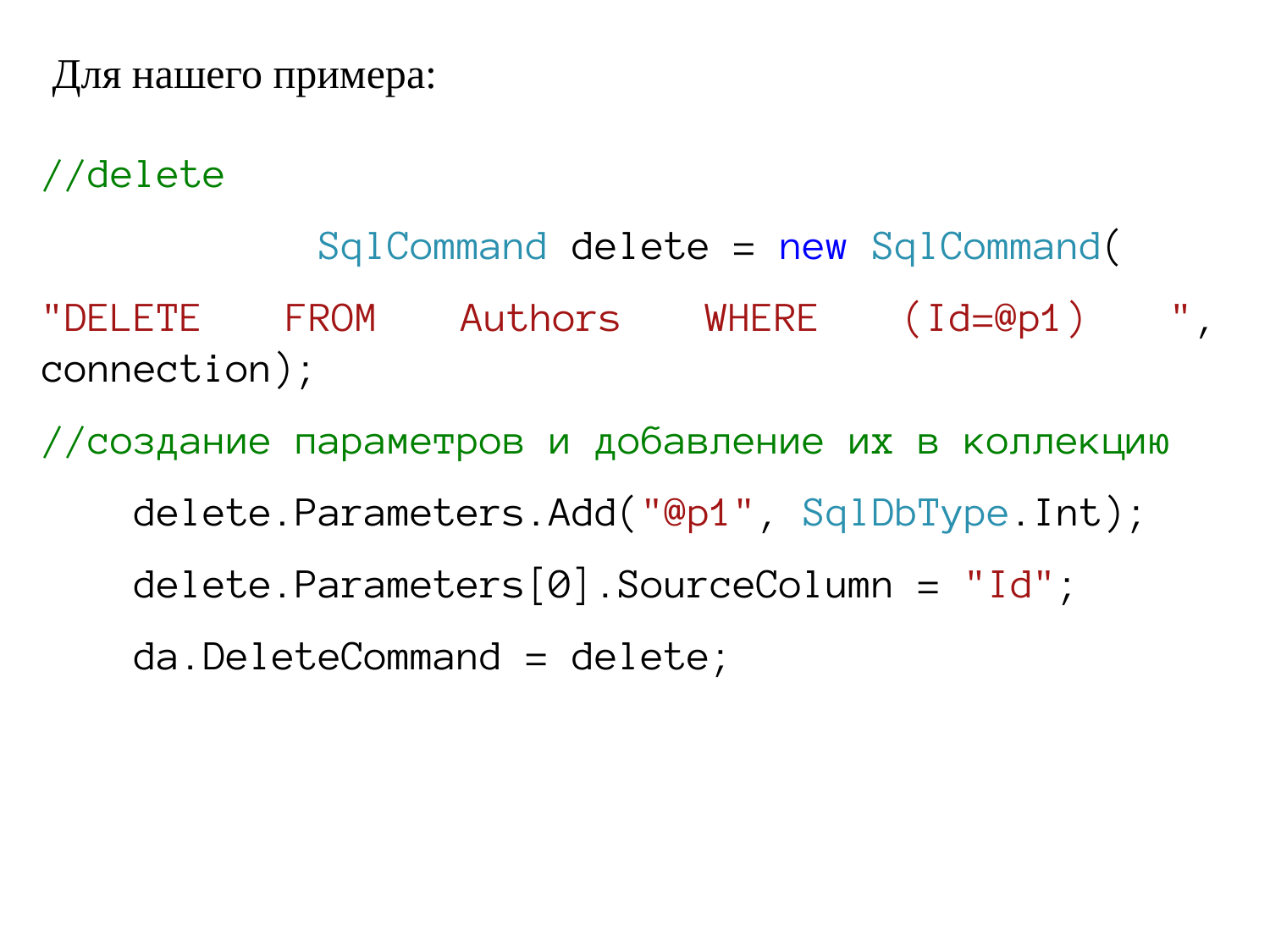

Для нашего примера:
//delete
            SqlCommand delete = new SqlCommand(
"DELETE FROM Authors WHERE (Id=@p1) ", connection);
//создание параметров и добавление их в коллекцию
    delete.Parameters.Add("@p1", SqlDbType.Int);
    delete.Parameters[0].SourceColumn = "Id";
    da.DeleteCommand = delete;